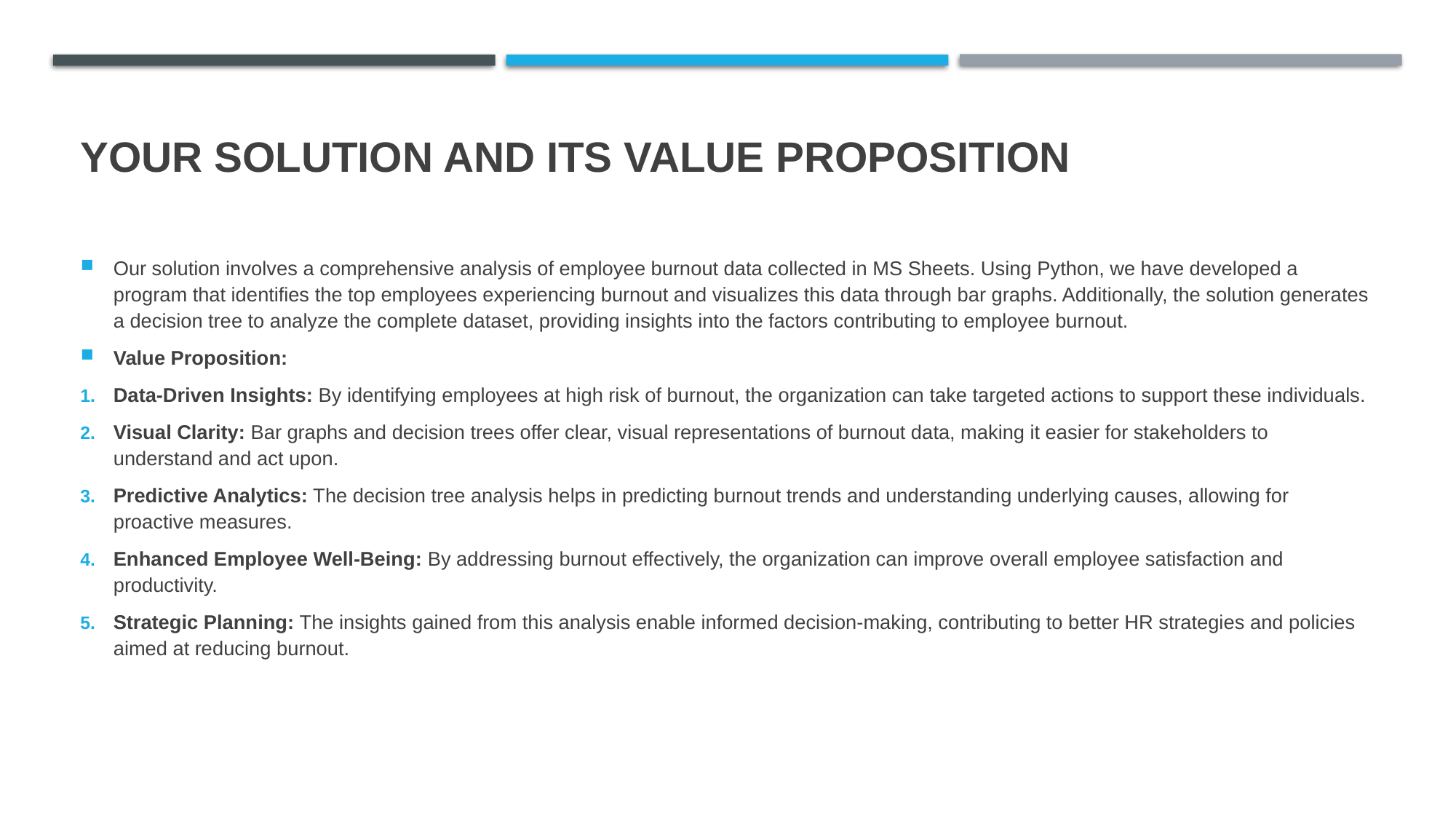

# YOUR SOLUTION AND ITS VALUE PROPOSITION
Our solution involves a comprehensive analysis of employee burnout data collected in MS Sheets. Using Python, we have developed a program that identifies the top employees experiencing burnout and visualizes this data through bar graphs. Additionally, the solution generates a decision tree to analyze the complete dataset, providing insights into the factors contributing to employee burnout.
Value Proposition:
Data-Driven Insights: By identifying employees at high risk of burnout, the organization can take targeted actions to support these individuals.
Visual Clarity: Bar graphs and decision trees offer clear, visual representations of burnout data, making it easier for stakeholders to understand and act upon.
Predictive Analytics: The decision tree analysis helps in predicting burnout trends and understanding underlying causes, allowing for proactive measures.
Enhanced Employee Well-Being: By addressing burnout effectively, the organization can improve overall employee satisfaction and productivity.
Strategic Planning: The insights gained from this analysis enable informed decision-making, contributing to better HR strategies and policies aimed at reducing burnout.